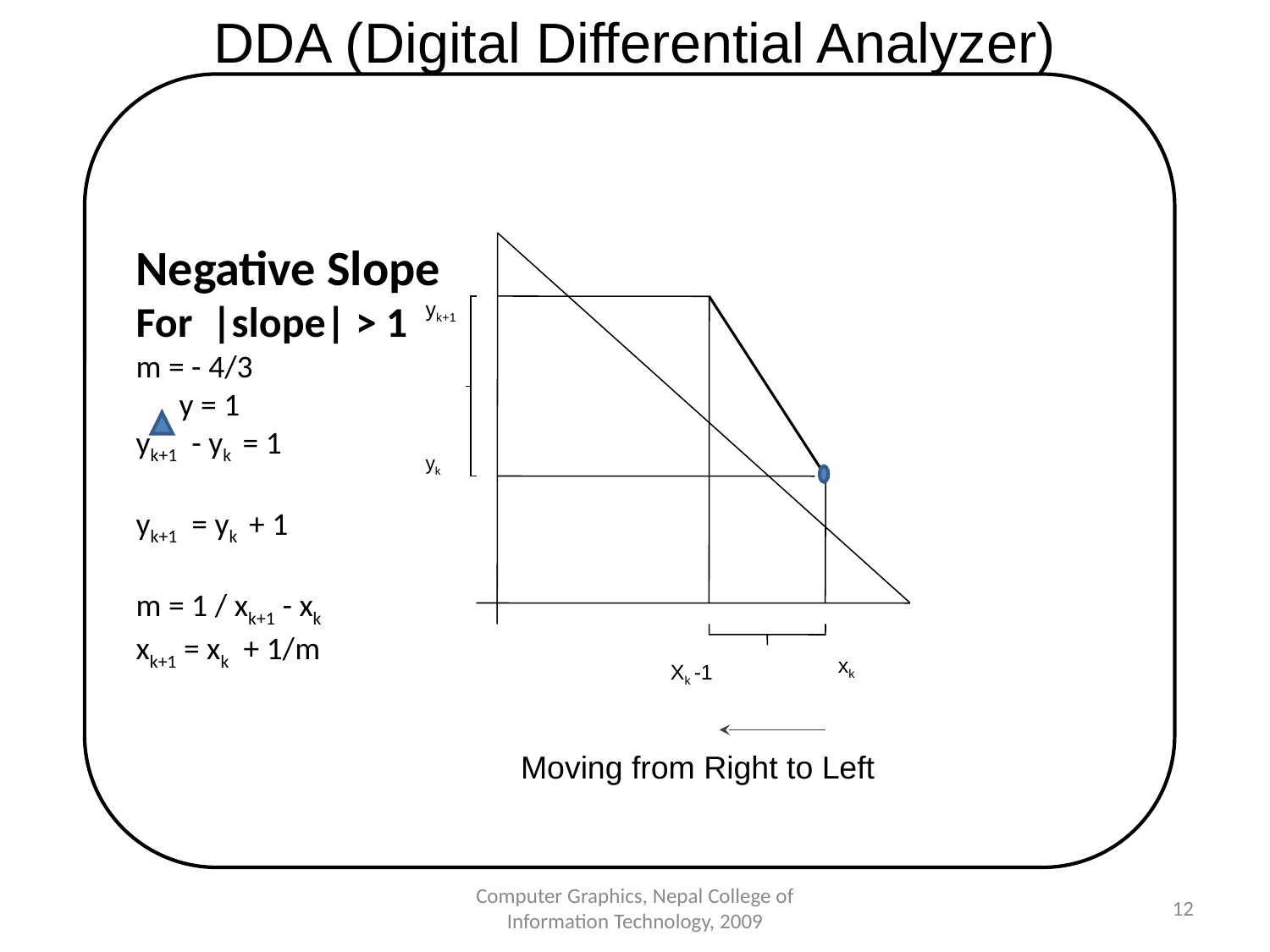

DDA (Digital Differential Analyzer)

Negative Slope
For  |slope| > 1
m = - 4/3
      y = 1
yk+1  - yk  = 1

yk+1  = yk  + 1

m = 1 / xk+1 - xk
xk+1 = xk  + 1/m

yk+1

yk

xk
Xk -1
Moving from Right to Left
Computer Graphics, Nepal College of Information Technology, 2009
12